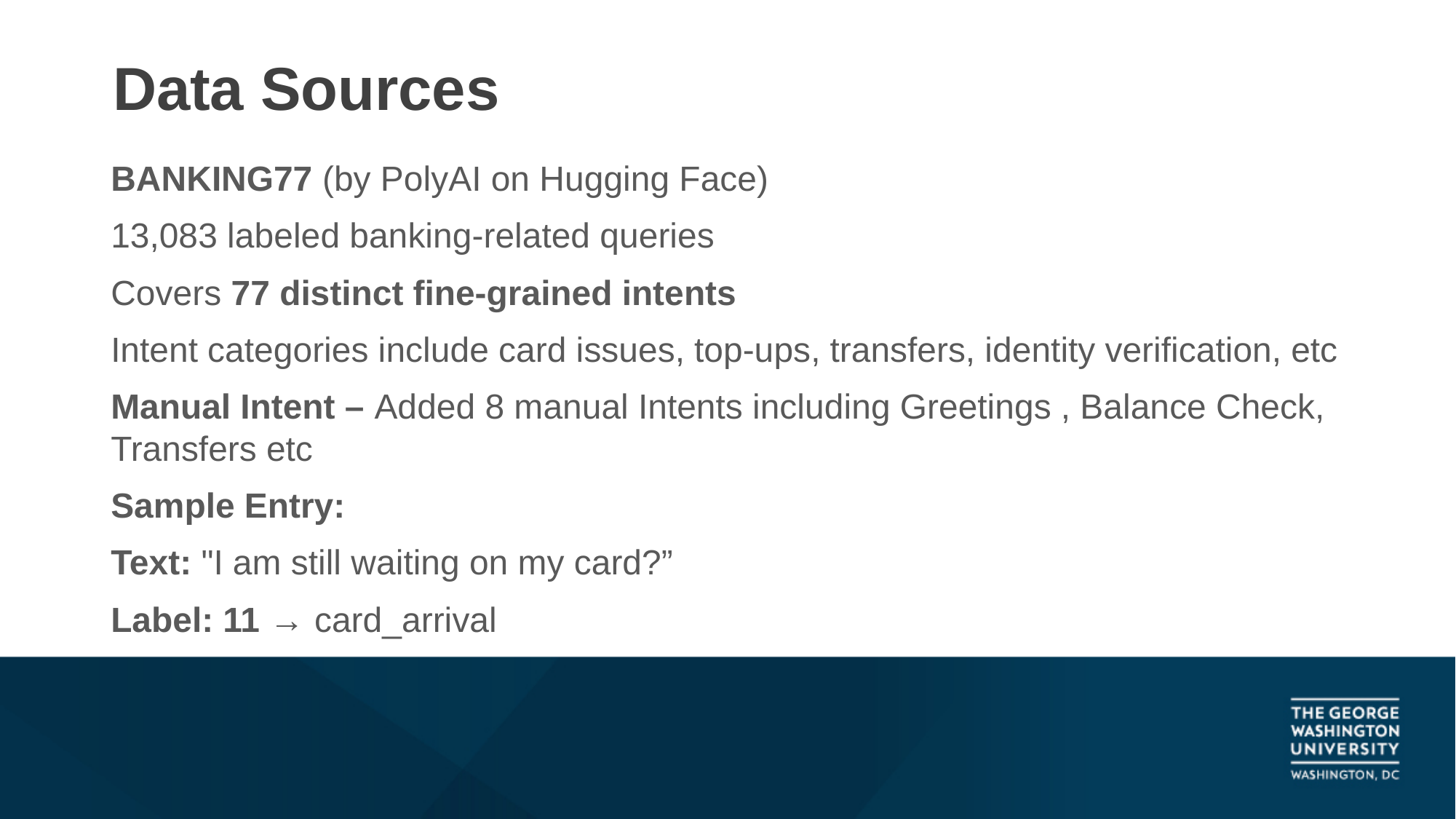

# Data Sources
BANKING77 (by PolyAI on Hugging Face)
13,083 labeled banking-related queries
Covers 77 distinct fine-grained intents
Intent categories include card issues, top-ups, transfers, identity verification, etc
Manual Intent – Added 8 manual Intents including Greetings , Balance Check, Transfers etc
Sample Entry:
Text: "I am still waiting on my card?”
Label: 11 → card_arrival